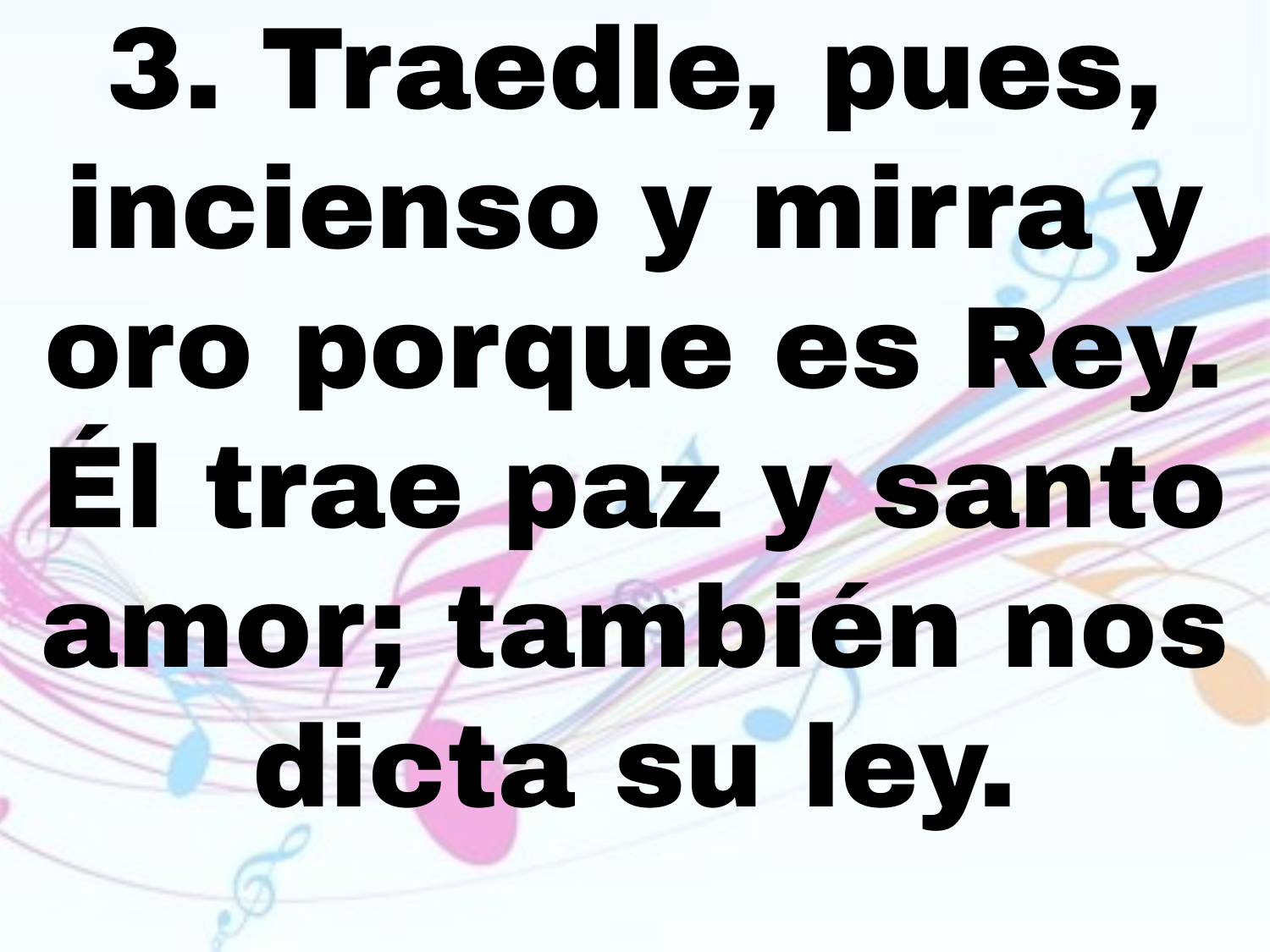

3. Traedle, pues, incienso y mirra y oro porque es Rey.
Él trae paz y santo amor; también nos
dicta su ley.